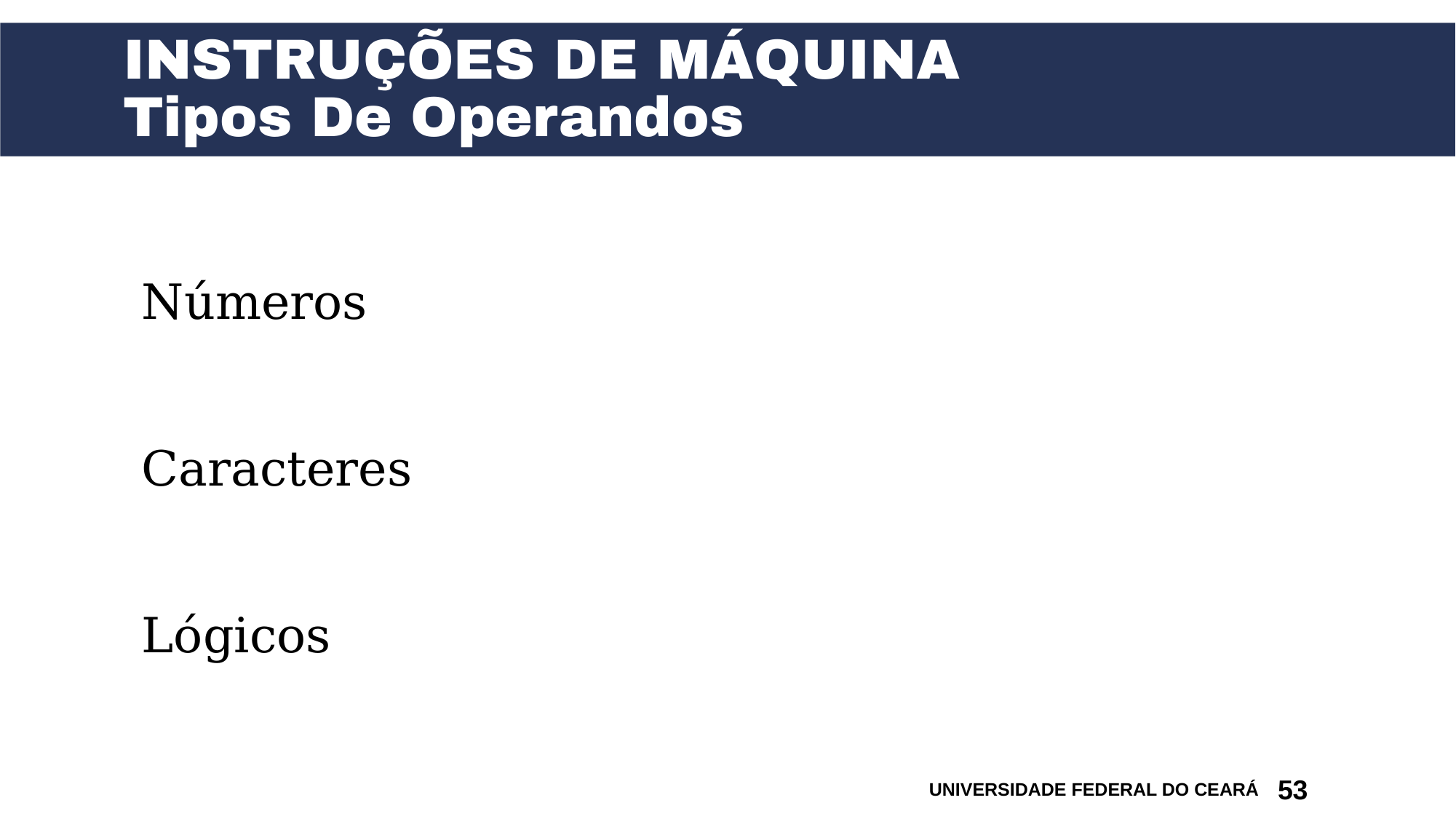

# Instruções de máquina Tipos De Operandos
Números
Caracteres
Lógicos
UNIVERSIDADE FEDERAL DO CEARÁ
53